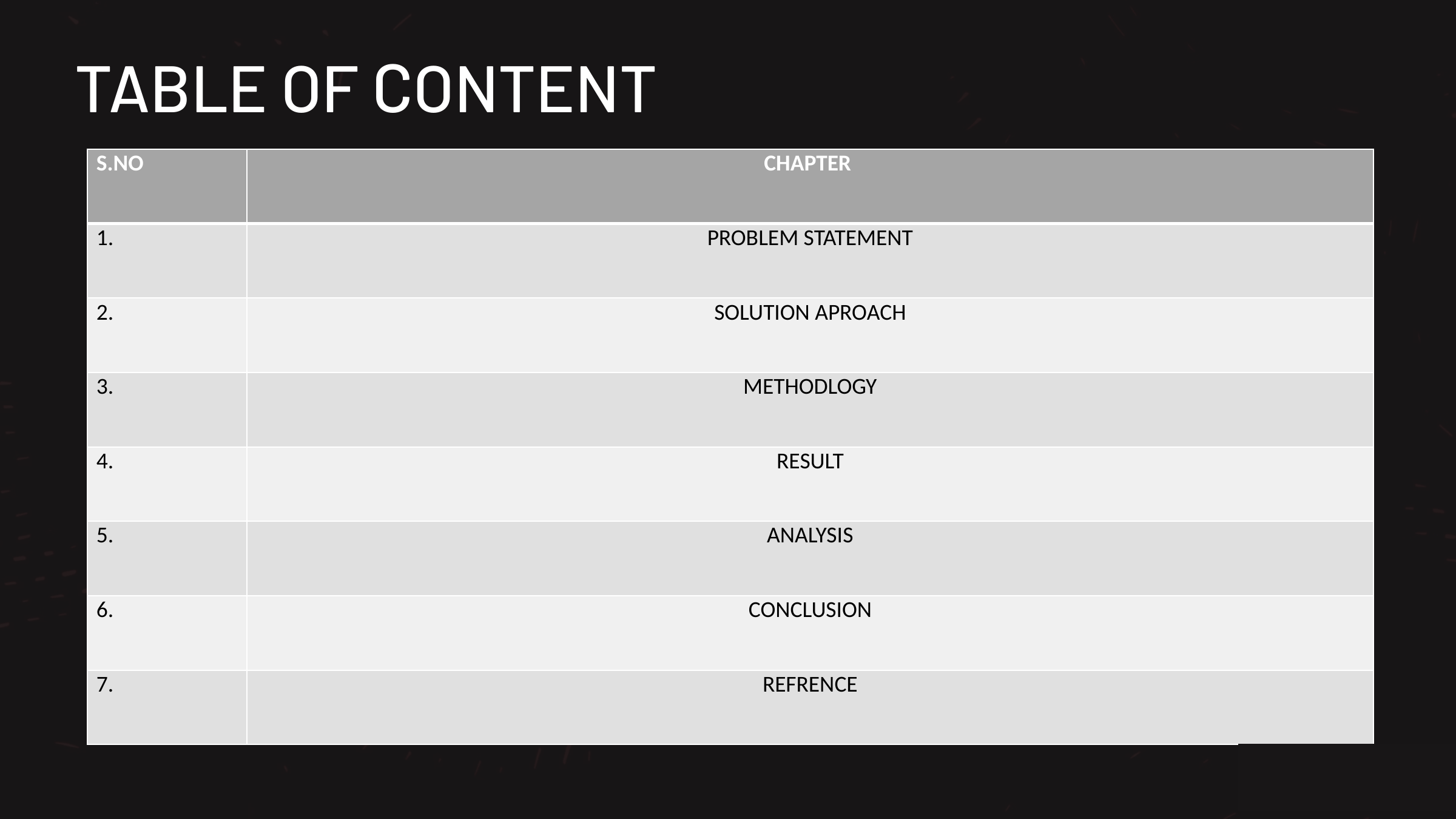

TABLE OF CONTENT
| S.NO | CHAPTER |
| --- | --- |
| 1. | PROBLEM STATEMENT |
| 2. | SOLUTION APROACH |
| 3. | METHODLOGY |
| 4. | RESULT |
| 5. | ANALYSIS |
| 6. | CONCLUSION |
| 7. | REFRENCE |